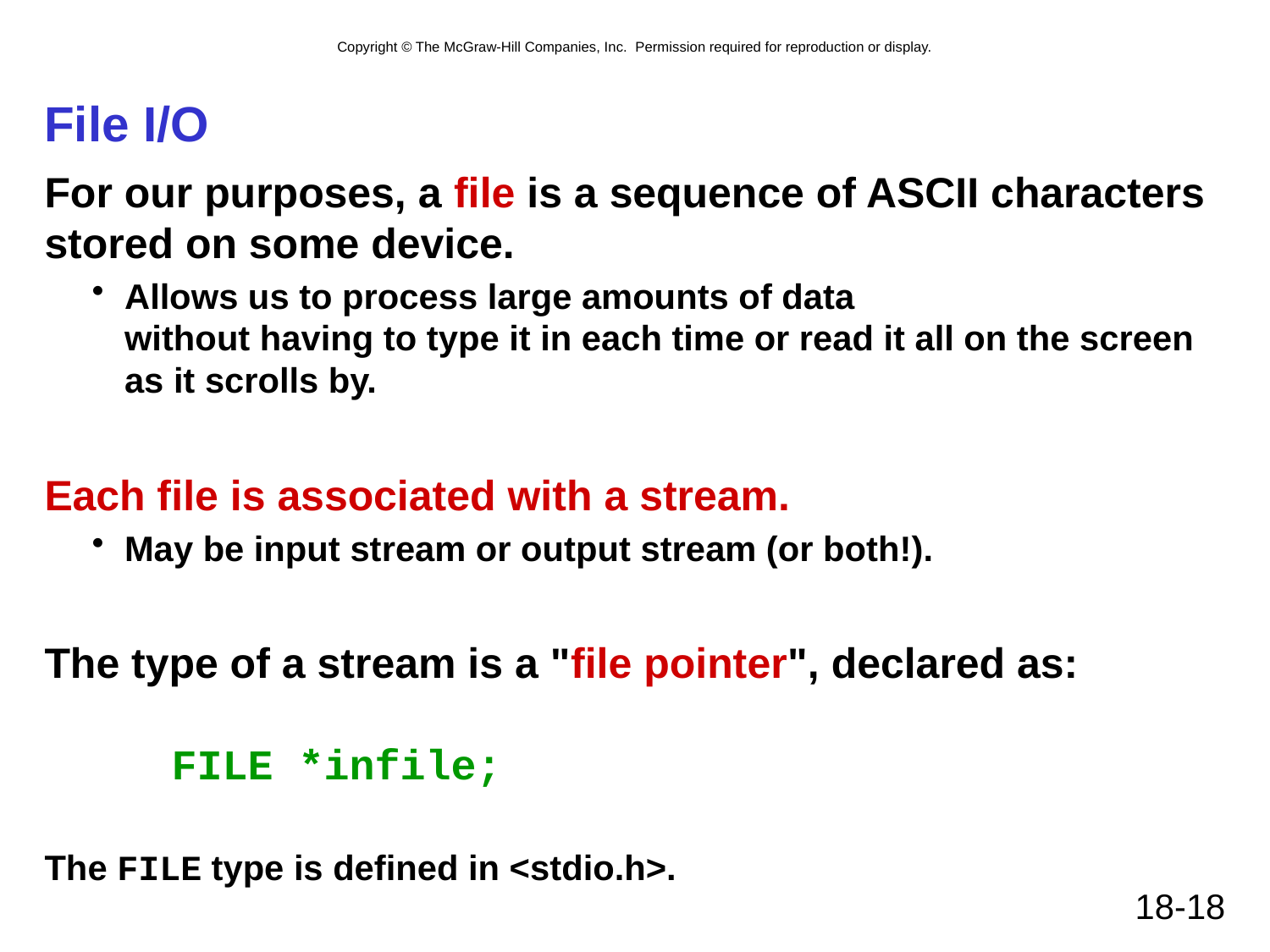

# File I/O
For our purposes, a file is a sequence of ASCII characters
stored on some device.
Allows us to process large amounts of data
without having to type it in each time or read it all on the screen
as it scrolls by.

Each file is associated with a stream.
May be input stream or output stream (or both!).

The type of a stream is a "file pointer", declared as:
	FILE *infile;

The FILE type is defined in <stdio.h>.
18-18